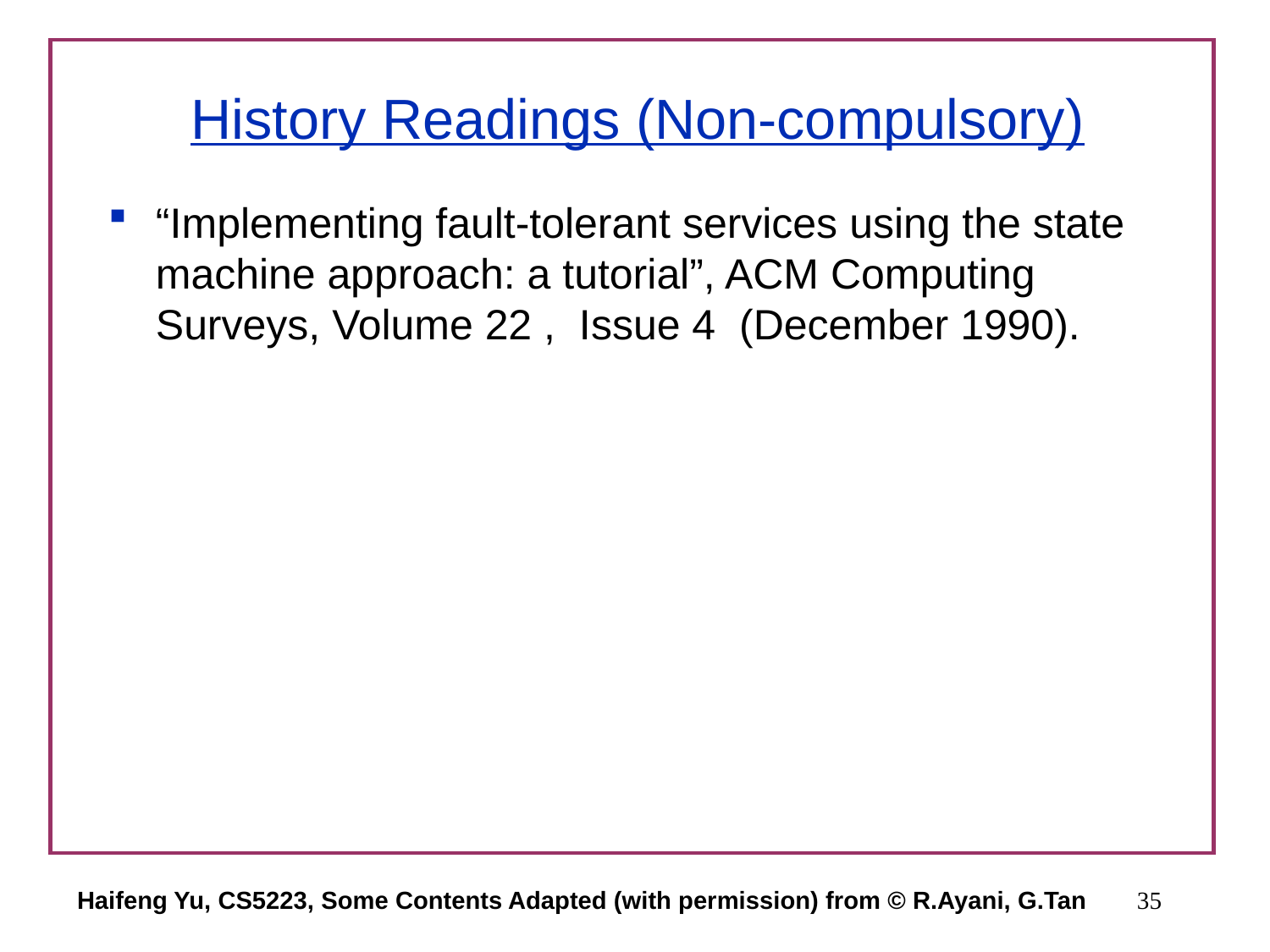

# History Readings (Non-compulsory)
“Implementing fault-tolerant services using the state machine approach: a tutorial”, ACM Computing Surveys, Volume 22 ,  Issue 4  (December 1990).

Haifeng Yu, CS5223, Some Contents Adapted (with permission) from © R.Ayani, G.Tan
35